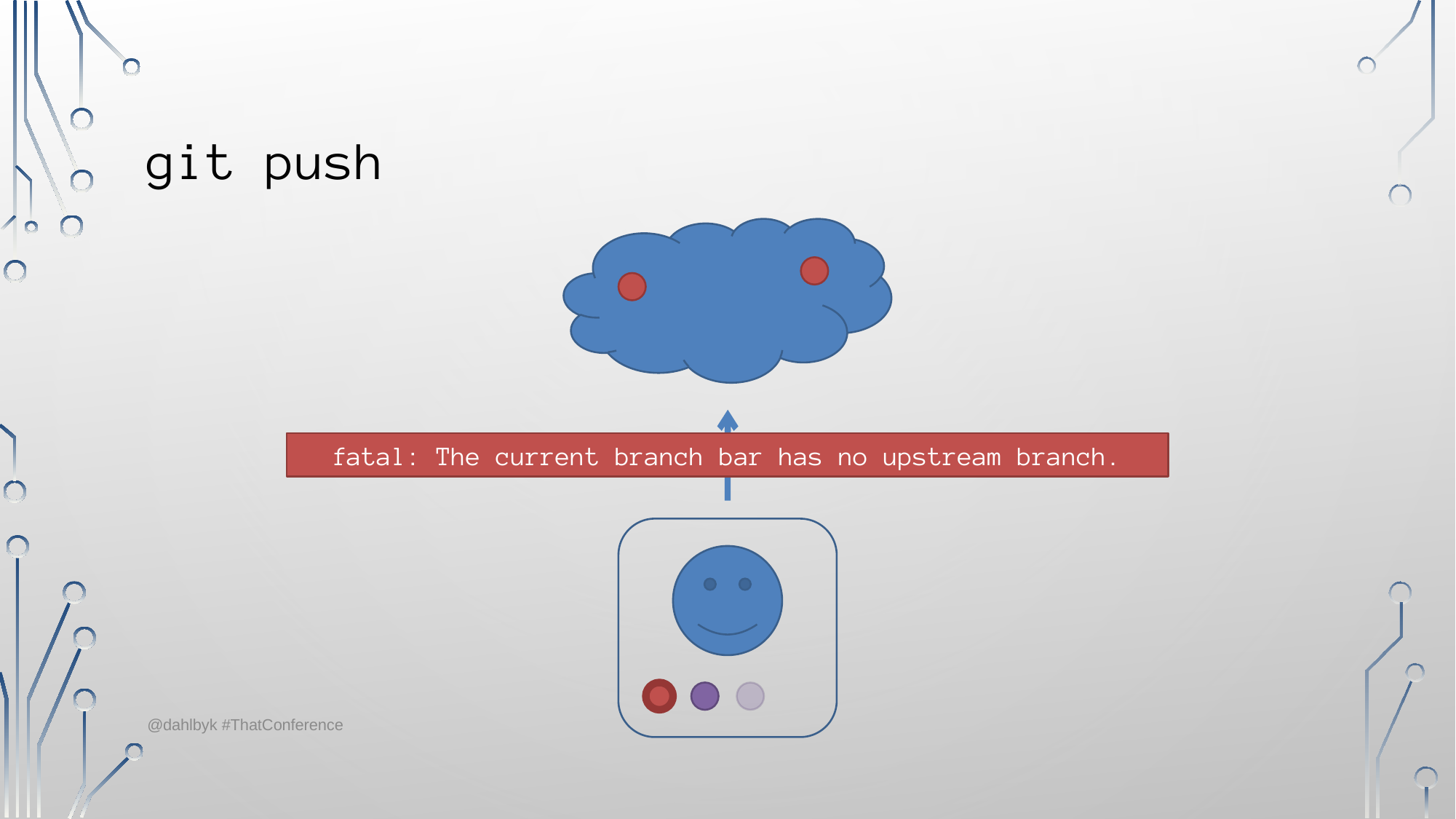

# git push

fatal: The current branch bar has no upstream branch.

@dahlbyk #ThatConference